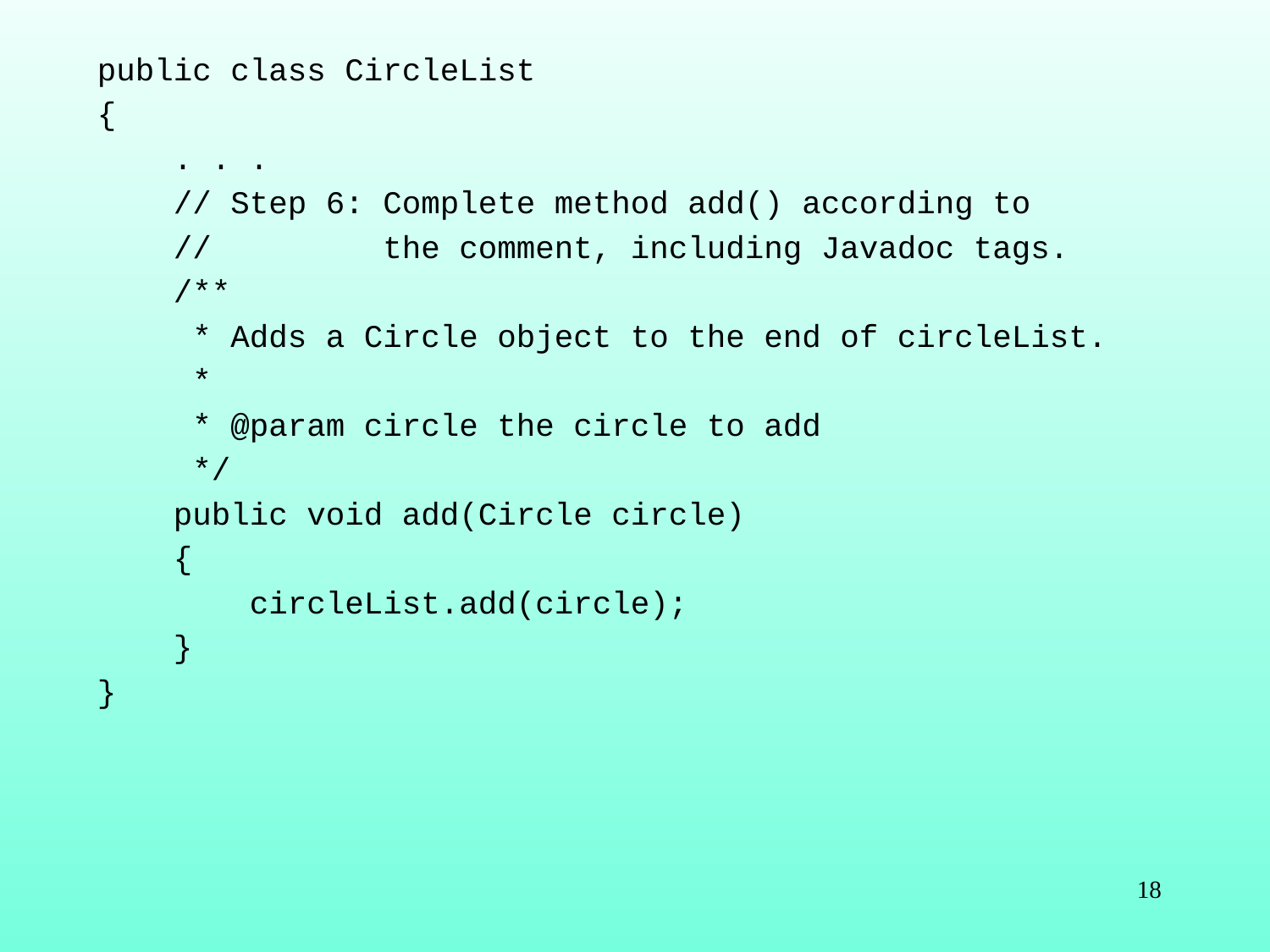

public class CircleList
{
    . . .
    // Step 6: Complete method add() according to
    //         the comment, including Javadoc tags.
    /**
     * Adds a Circle object to the end of circleList.
     *
     * @param circle the circle to add
     */
    public void add(Circle circle)
    {
        circleList.add(circle);
    }
}
18